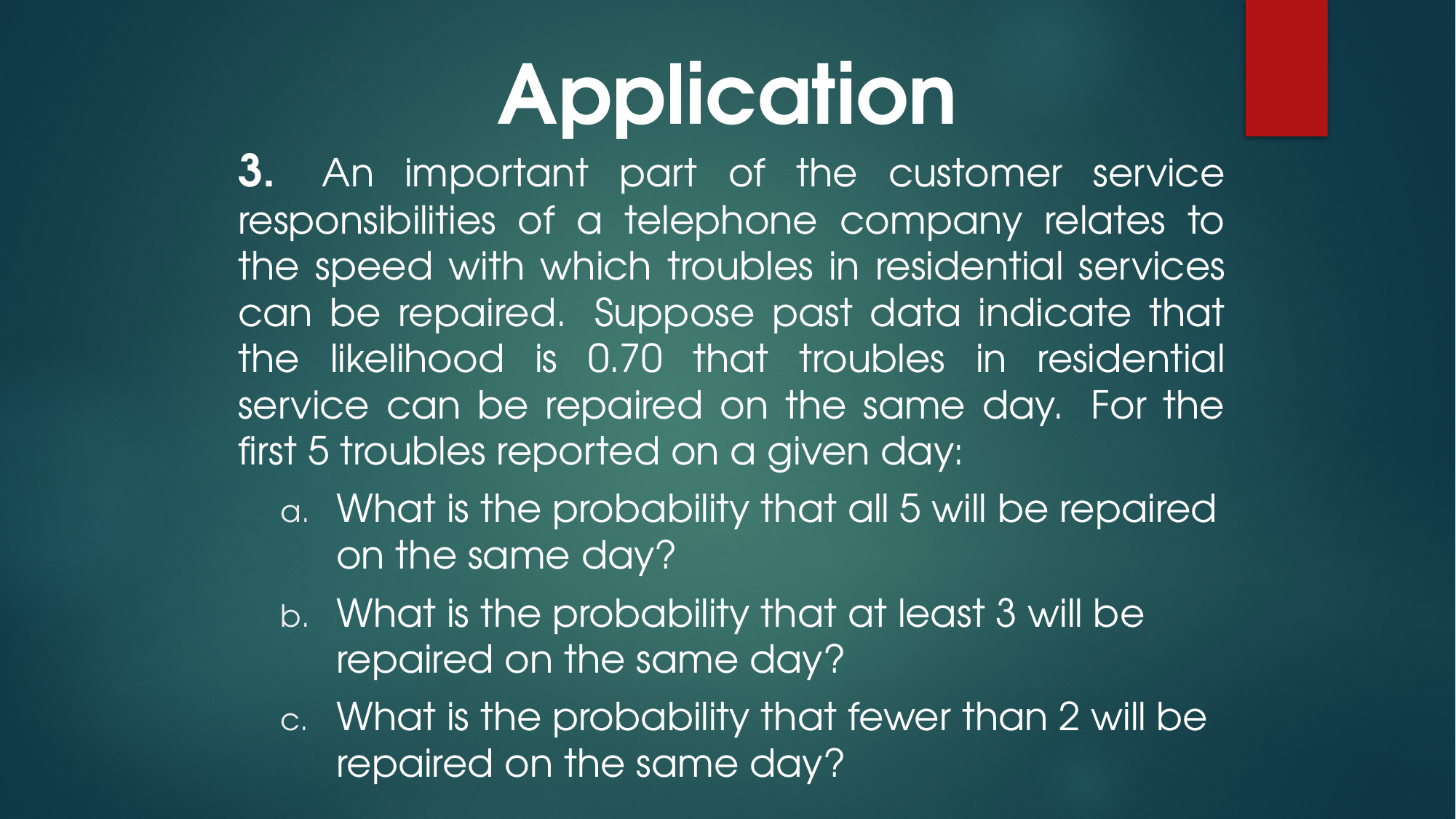

# Application
3.	An important part of the customer service responsibilities of a telephone company relates to the speed with which troubles in residential services can be repaired.  Suppose past data indicate that the likelihood is 0.70 that troubles in residential service can be repaired on the same day.  For the first 5 troubles reported on a given day:
What is the probability that all 5 will be repaired on the same day?
What is the probability that at least 3 will be repaired on the same day?
What is the probability that fewer than 2 will be repaired on the same day?